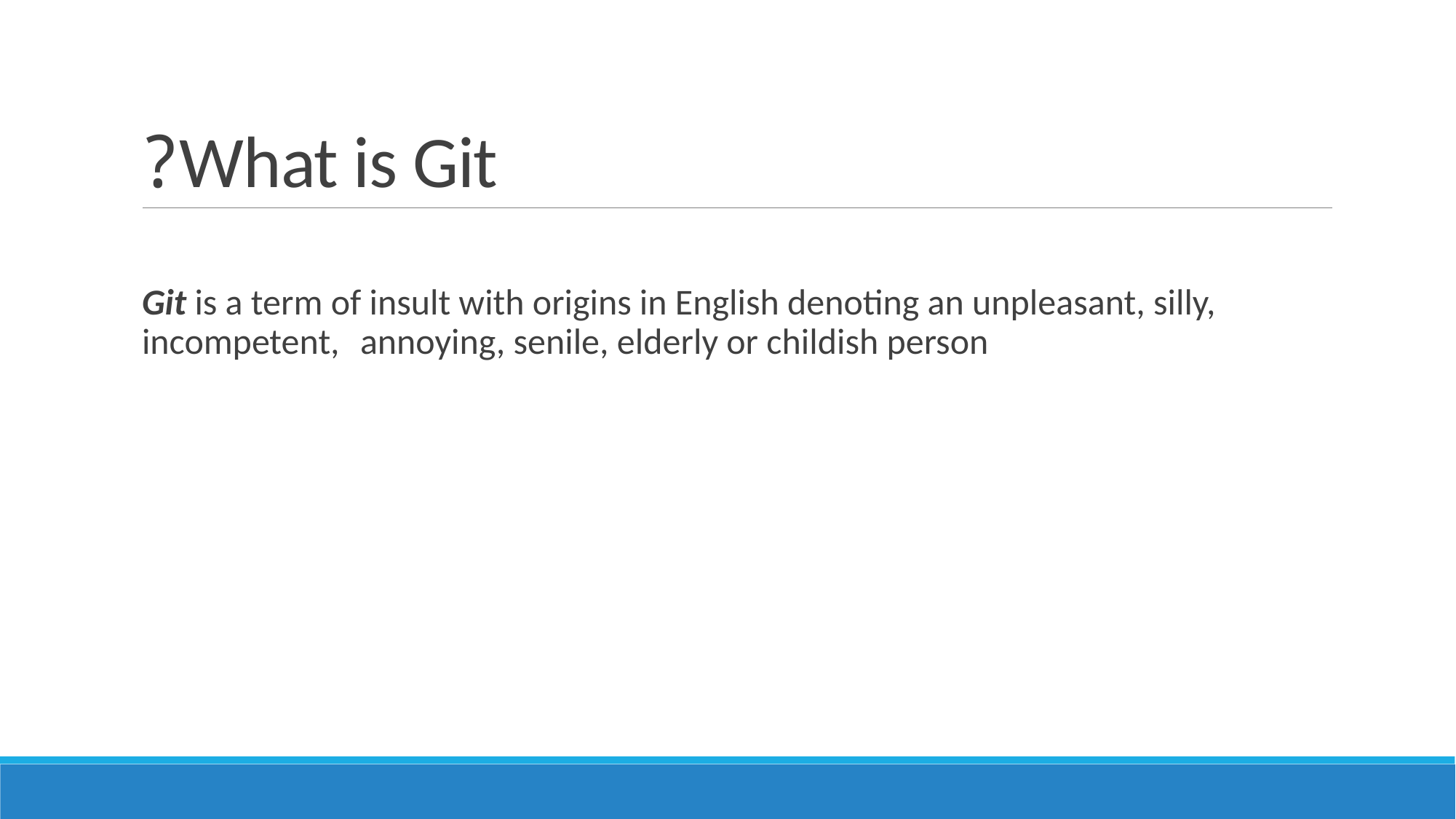

# What is Git?

Git is a term of insult with origins in English denoting an unpleasant, silly, incompetent, 	annoying, senile, elderly or childish person